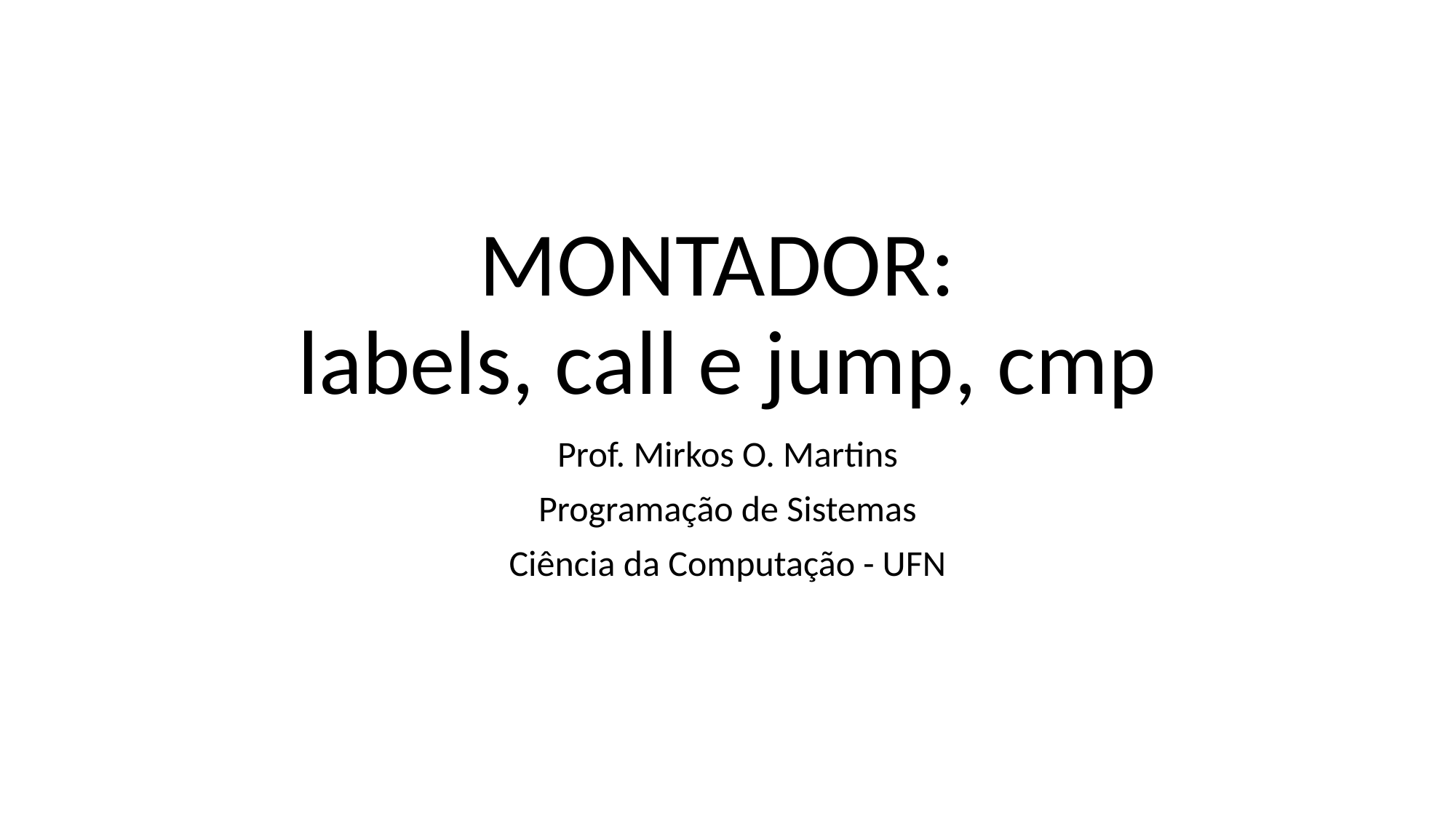

# MONTADOR: labels, call e jump, cmp
Prof. Mirkos O. Martins
Programação de Sistemas
Ciência da Computação - UFN